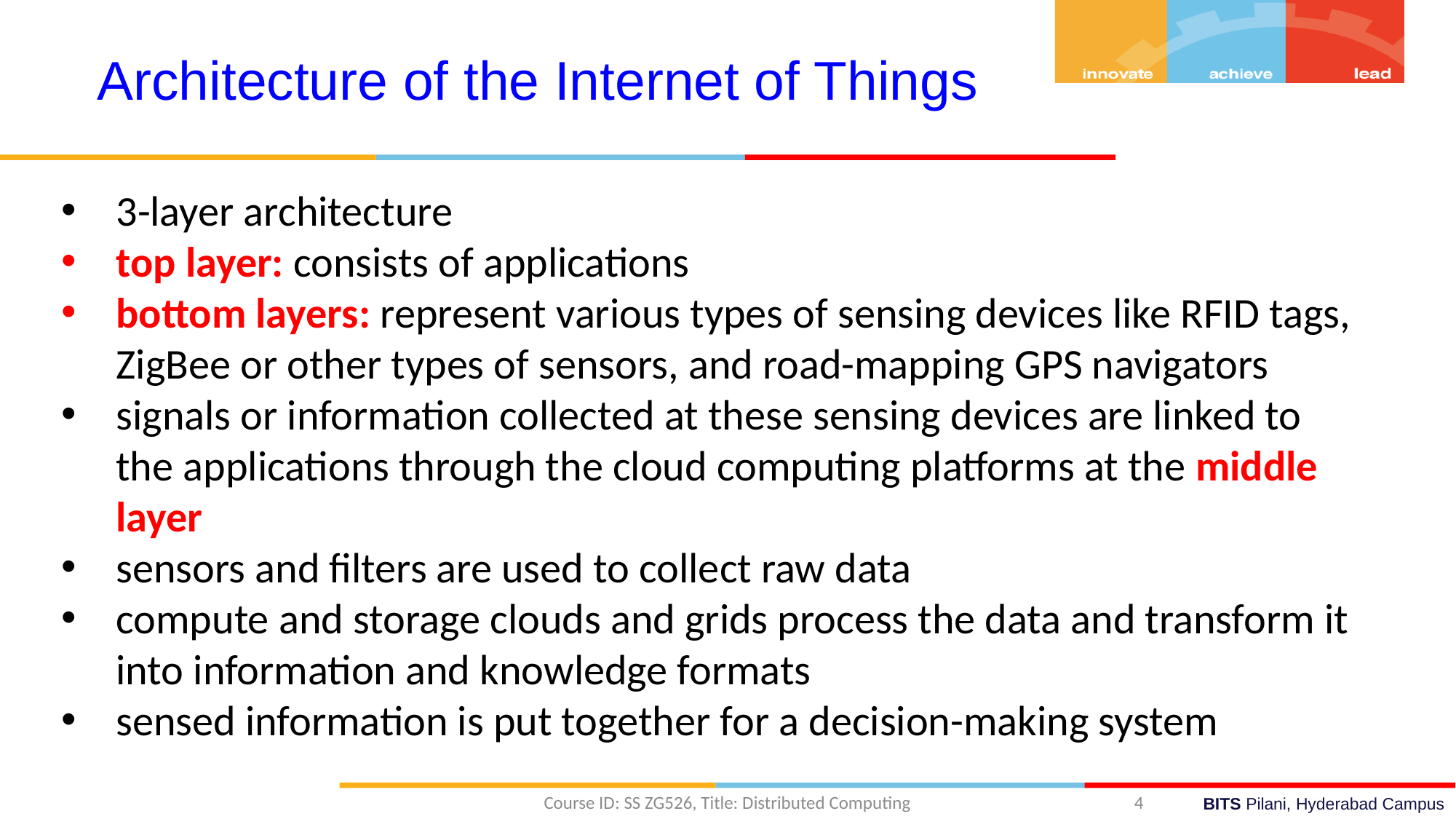

Architecture of the Internet of Things
3-layer architecture
top layer: consists of applications
bottom layers: represent various types of sensing devices like RFID tags, ZigBee or other types of sensors, and road-mapping GPS navigators
signals or information collected at these sensing devices are linked to the applications through the cloud computing platforms at the middle layer
sensors and filters are used to collect raw data
compute and storage clouds and grids process the data and transform it into information and knowledge formats
sensed information is put together for a decision-making system
Course ID: SS ZG526, Title: Distributed Computing
4